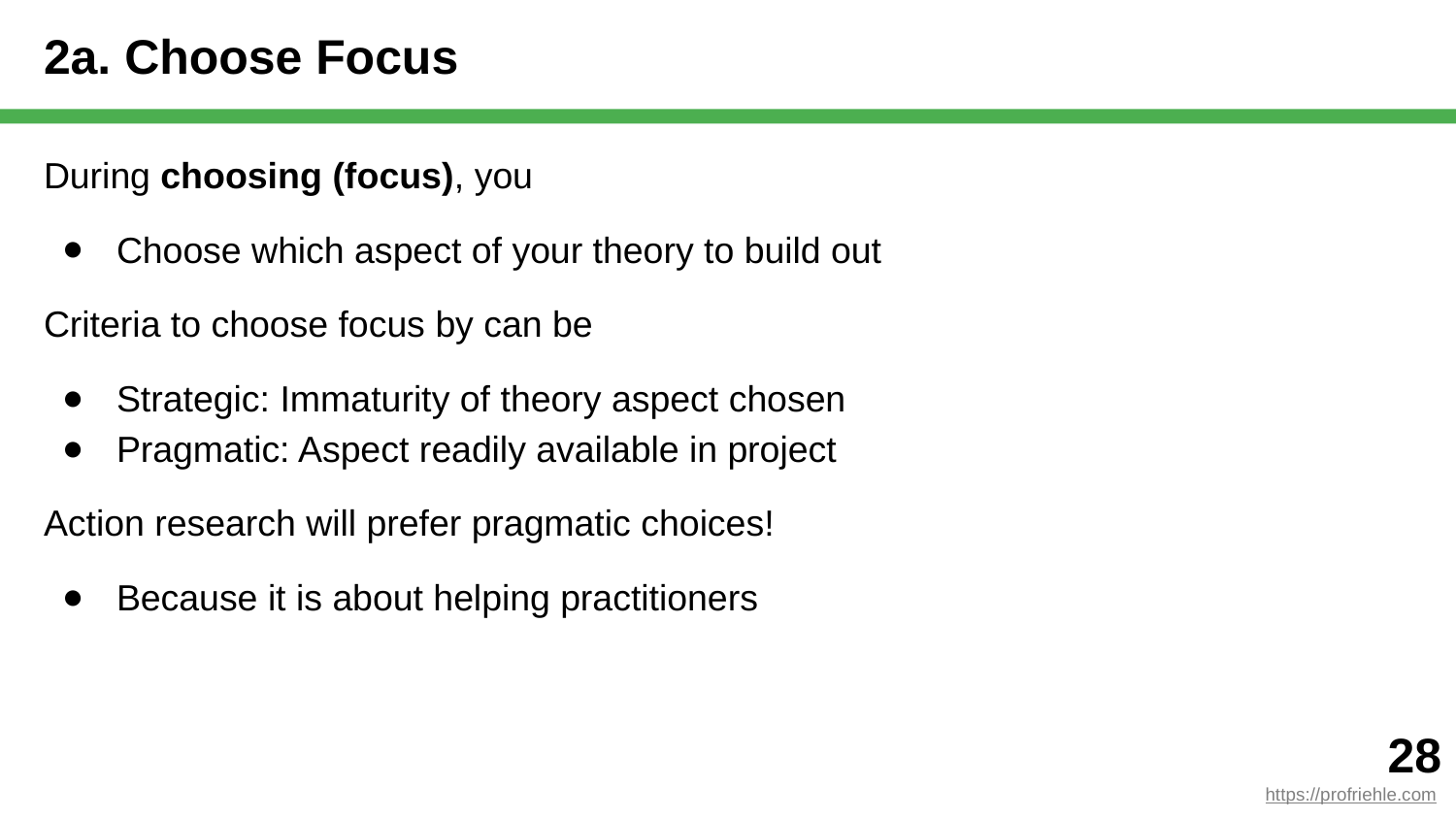

# 2a. Choose Focus
During choosing (focus), you
Choose which aspect of your theory to build out
Criteria to choose focus by can be
Strategic: Immaturity of theory aspect chosen
Pragmatic: Aspect readily available in project
Action research will prefer pragmatic choices!
Because it is about helping practitioners
28
https://profriehle.com